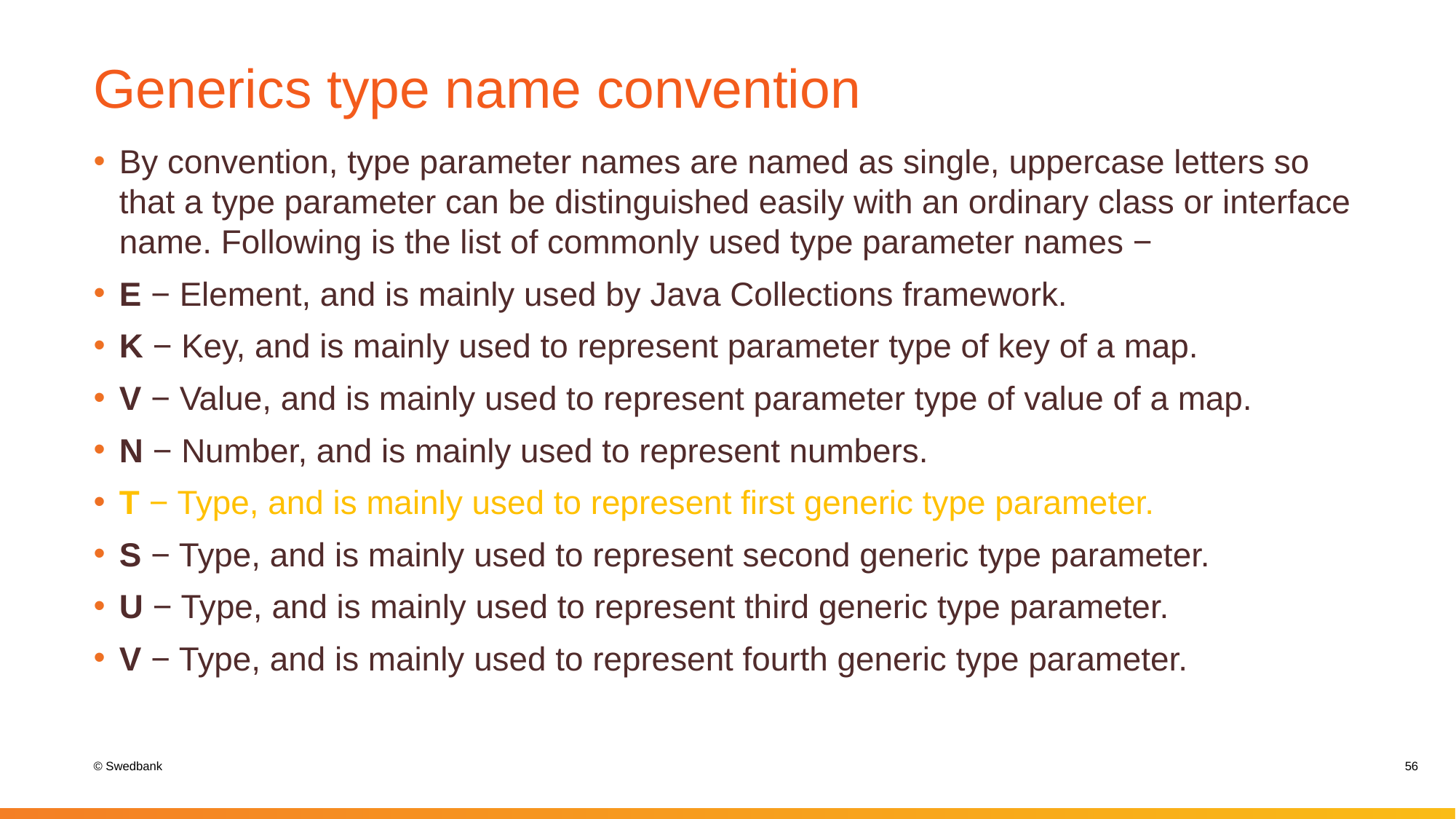

# Generics type name convention
By convention, type parameter names are named as single, uppercase letters so that a type parameter can be distinguished easily with an ordinary class or interface name. Following is the list of commonly used type parameter names −
E − Element, and is mainly used by Java Collections framework.
K − Key, and is mainly used to represent parameter type of key of a map.
V − Value, and is mainly used to represent parameter type of value of a map.
N − Number, and is mainly used to represent numbers.
T − Type, and is mainly used to represent first generic type parameter.
S − Type, and is mainly used to represent second generic type parameter.
U − Type, and is mainly used to represent third generic type parameter.
V − Type, and is mainly used to represent fourth generic type parameter.
56